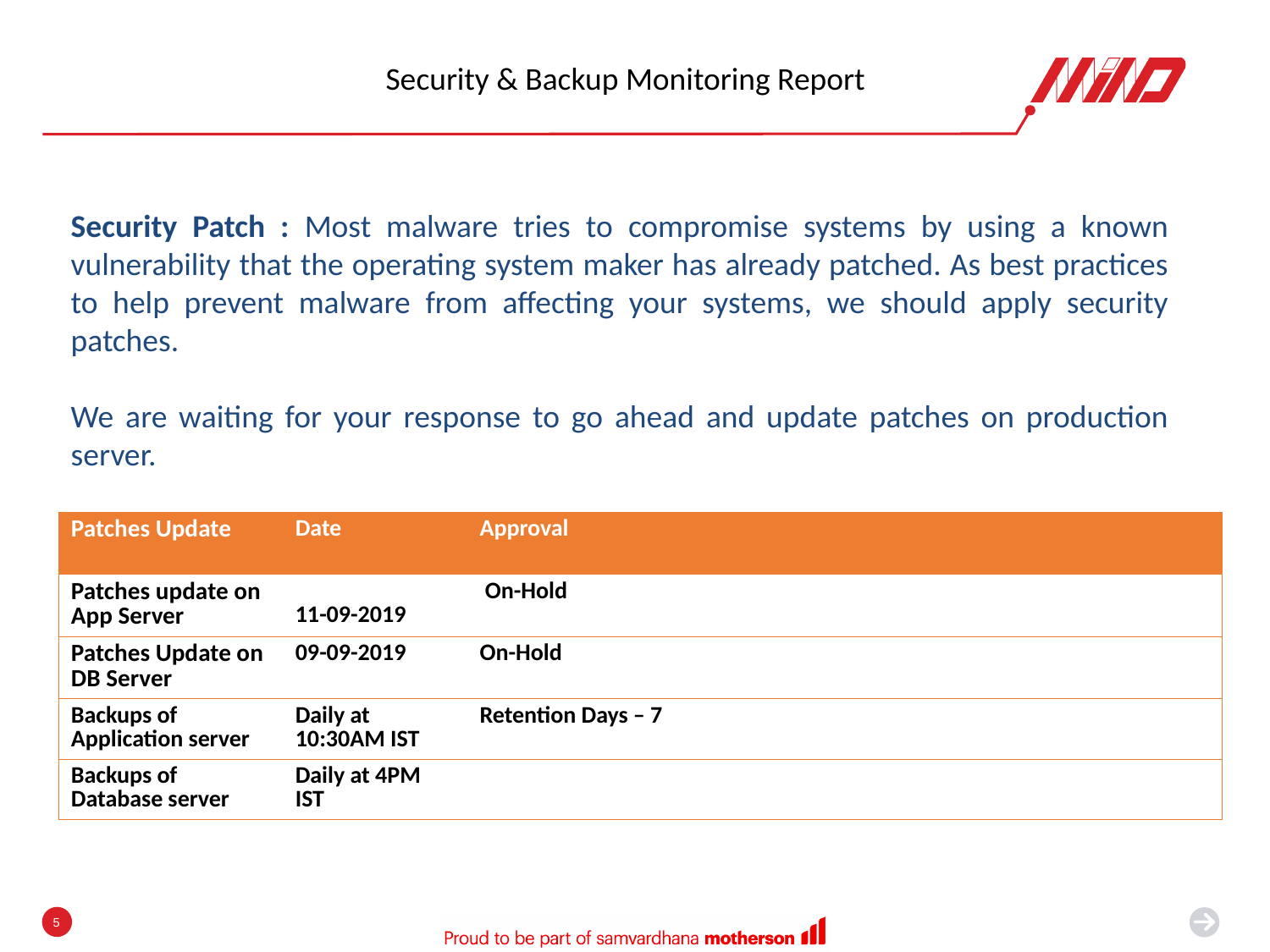

Security & Backup Monitoring Report

Security Patch : Most malware tries to compromise systems by using a known vulnerability that the operating system maker has already patched. As best practices to help prevent malware from affecting your systems, we should apply security patches.

We are waiting for your response to go ahead and update patches on production server.

| Patches Update | Date | Approval |
| --- | --- | --- |
| Patches update on App Server | 11-09-2019 | On-Hold |
| Patches Update on DB Server | 09-09-2019 | On-Hold |
| Backups of Application server | Daily at 10:30AM IST | Retention Days – 7 |
| Backups of Database server | Daily at 4PM IST |  |